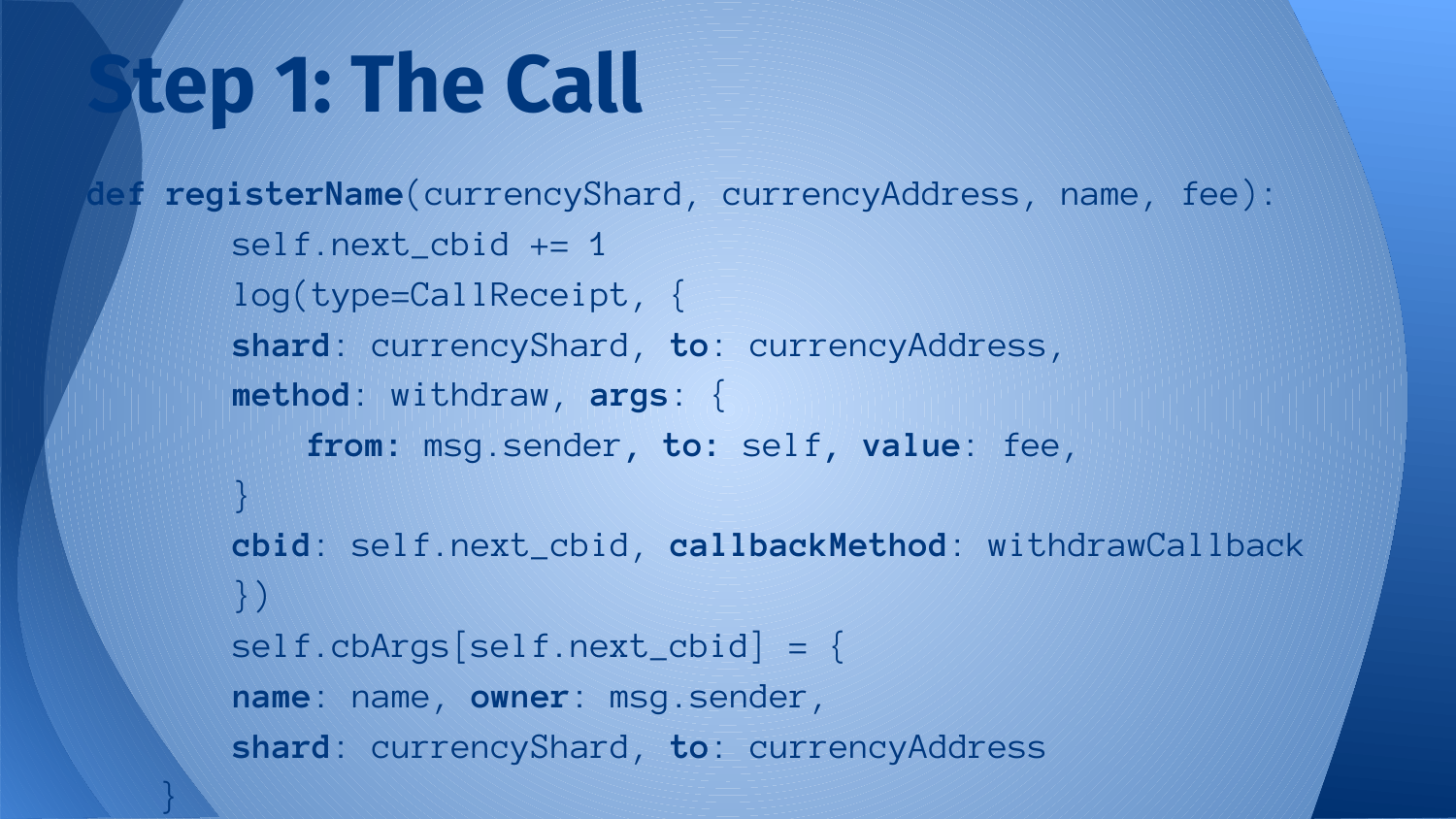

# Step 1: The Call
def registerName(currencyShard, currencyAddress, name, fee):
	self.next_cbid += 1
	log(type=CallReceipt, {
shard: currencyShard, to: currencyAddress,
method: withdraw, args: {
from: msg.sender, to: self, value: fee,
}
cbid: self.next_cbid, callbackMethod: withdrawCallback
	})
	self.cbArgs[self.next_cbid] = {
name: name, owner: msg.sender,
shard: currencyShard, to: currencyAddress
}